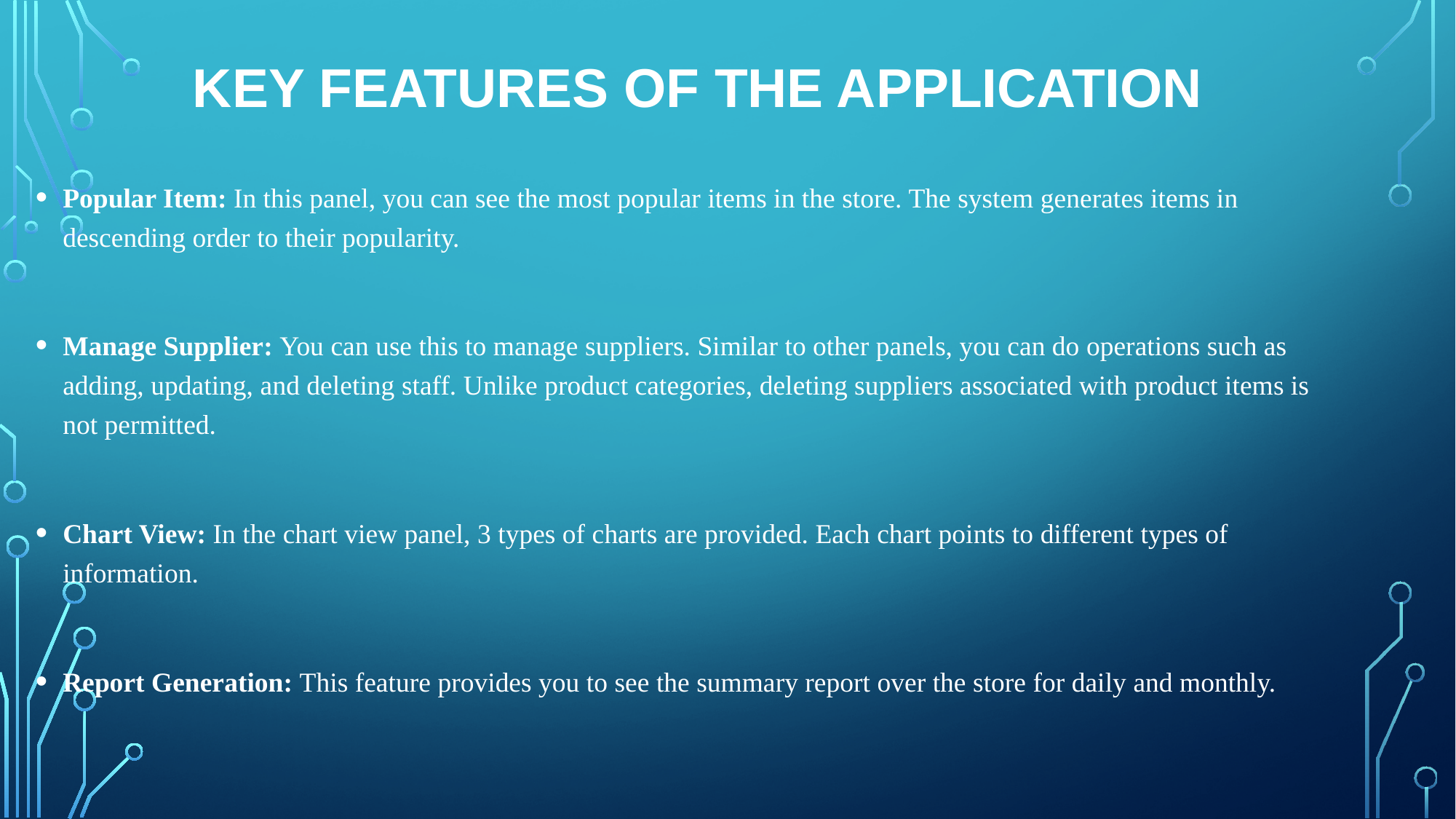

# KEY FEATURES OF THE APPLICATION
Popular Item: In this panel, you can see the most popular items in the store. The system generates items in descending order to their popularity.

Manage Supplier: You can use this to manage suppliers. Similar to other panels, you can do operations such as adding, updating, and deleting staff. Unlike product categories, deleting suppliers associated with product items is not permitted.

Chart View: In the chart view panel, 3 types of charts are provided. Each chart points to different types of information.

Report Generation: This feature provides you to see the summary report over the store for daily and monthly.